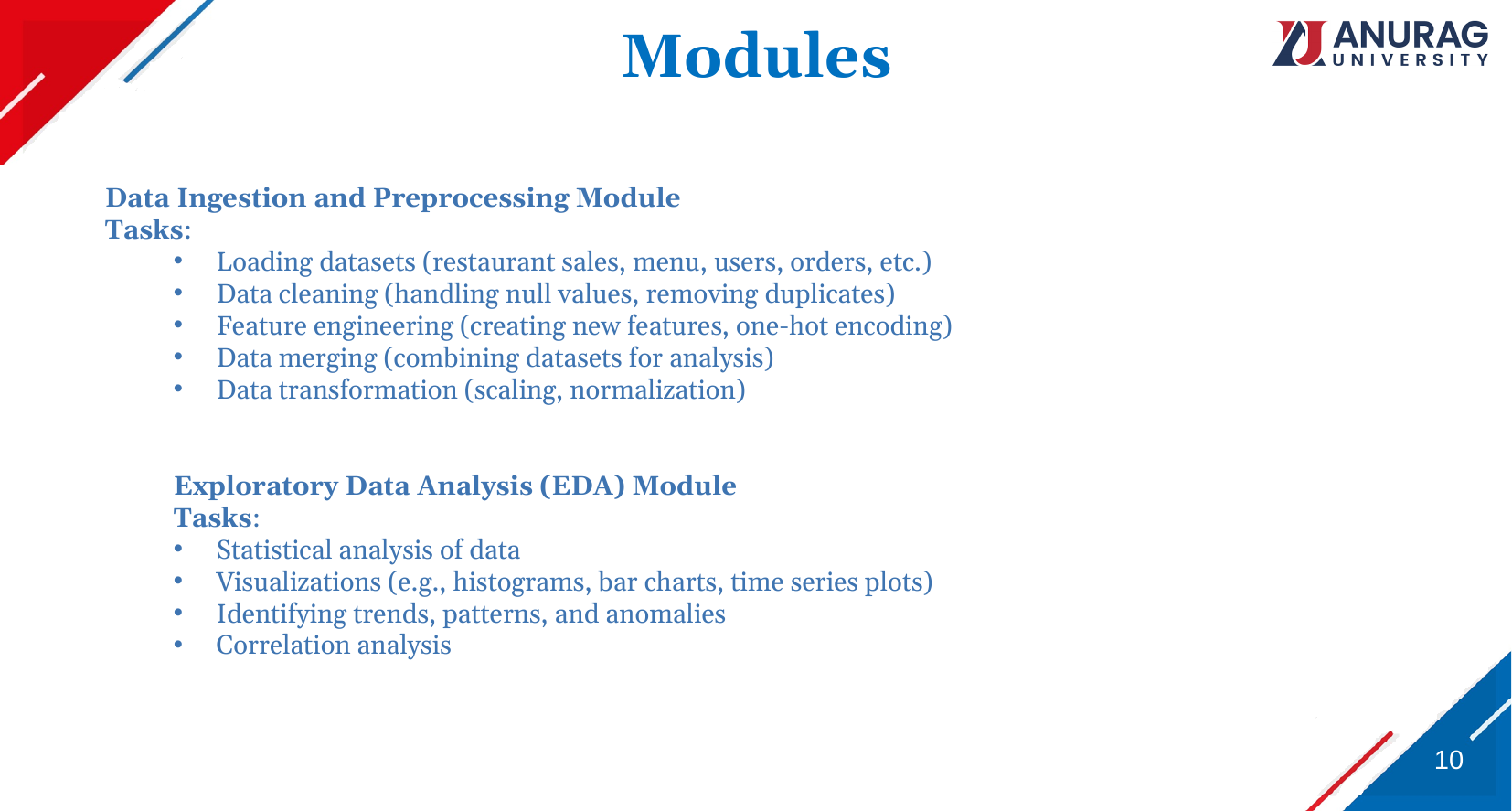

# Modules
Data Ingestion and Preprocessing Module
Tasks:
Loading datasets (restaurant sales, menu, users, orders, etc.)
Data cleaning (handling null values, removing duplicates)
Feature engineering (creating new features, one-hot encoding)
Data merging (combining datasets for analysis)
Data transformation (scaling, normalization)

Exploratory Data Analysis (EDA) Module
Tasks:
Statistical analysis of data
Visualizations (e.g., histograms, bar charts, time series plots)
Identifying trends, patterns, and anomalies
Correlation analysis